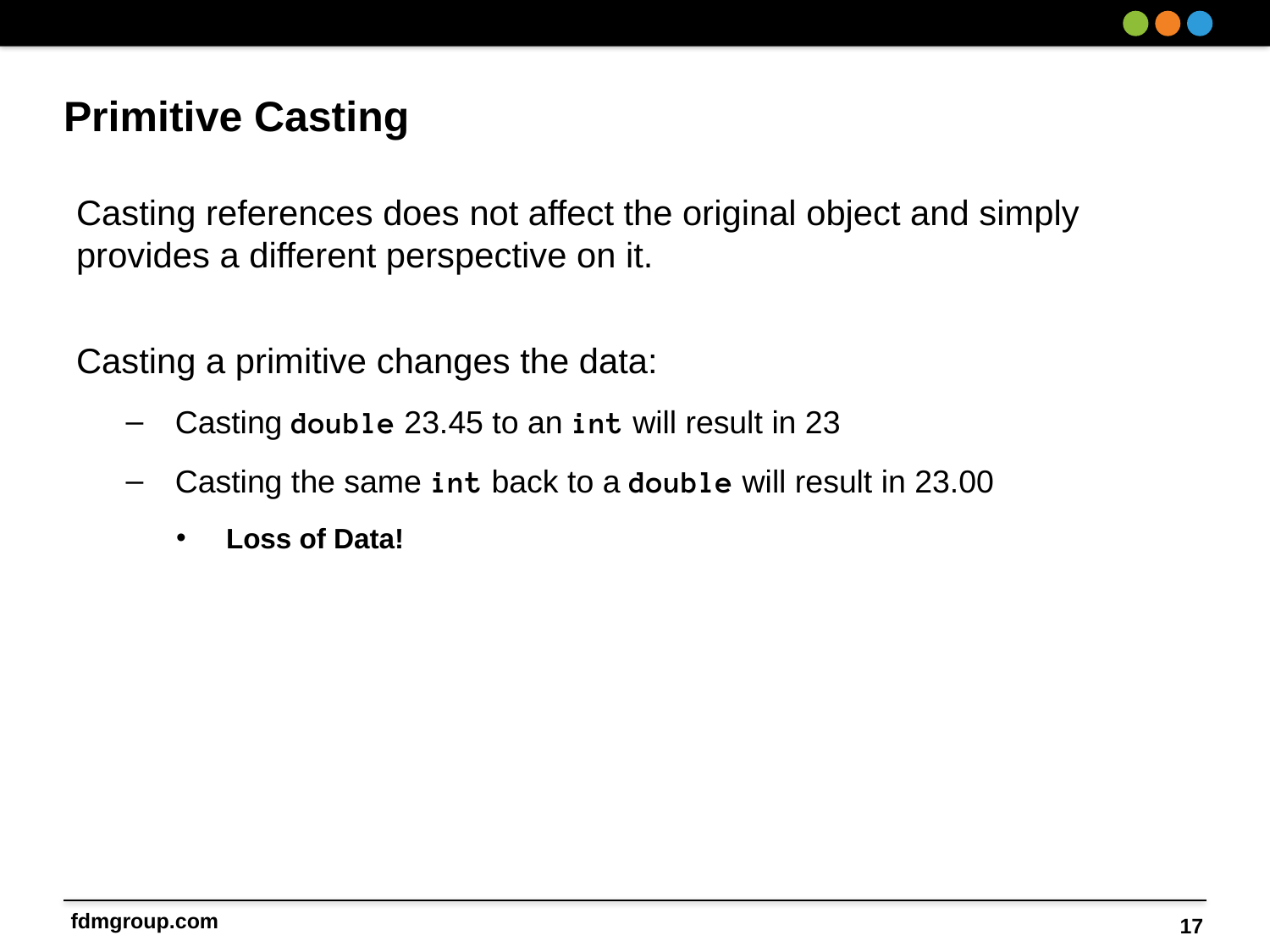

# Primitive Casting
Casting references does not affect the original object and simply provides a different perspective on it.
Casting a primitive changes the data:
Casting double 23.45 to an int will result in 23
Casting the same int back to a double will result in 23.00
Loss of Data!

17